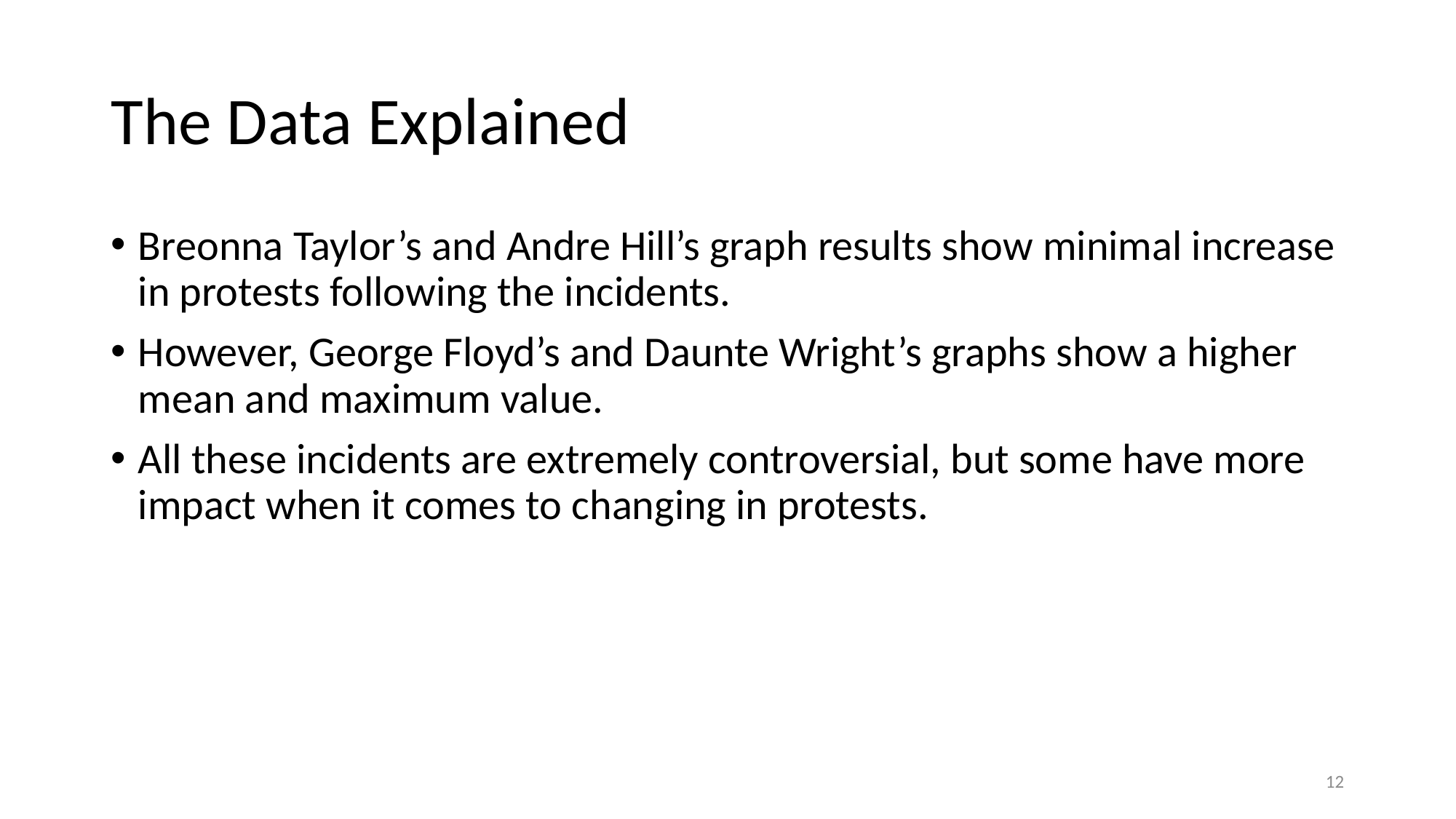

# The Data Explained
Breonna Taylor’s and Andre Hill’s graph results show minimal increase in protests following the incidents.
However, George Floyd’s and Daunte Wright’s graphs show a higher mean and maximum value.
All these incidents are extremely controversial, but some have more impact when it comes to changing in protests.
12